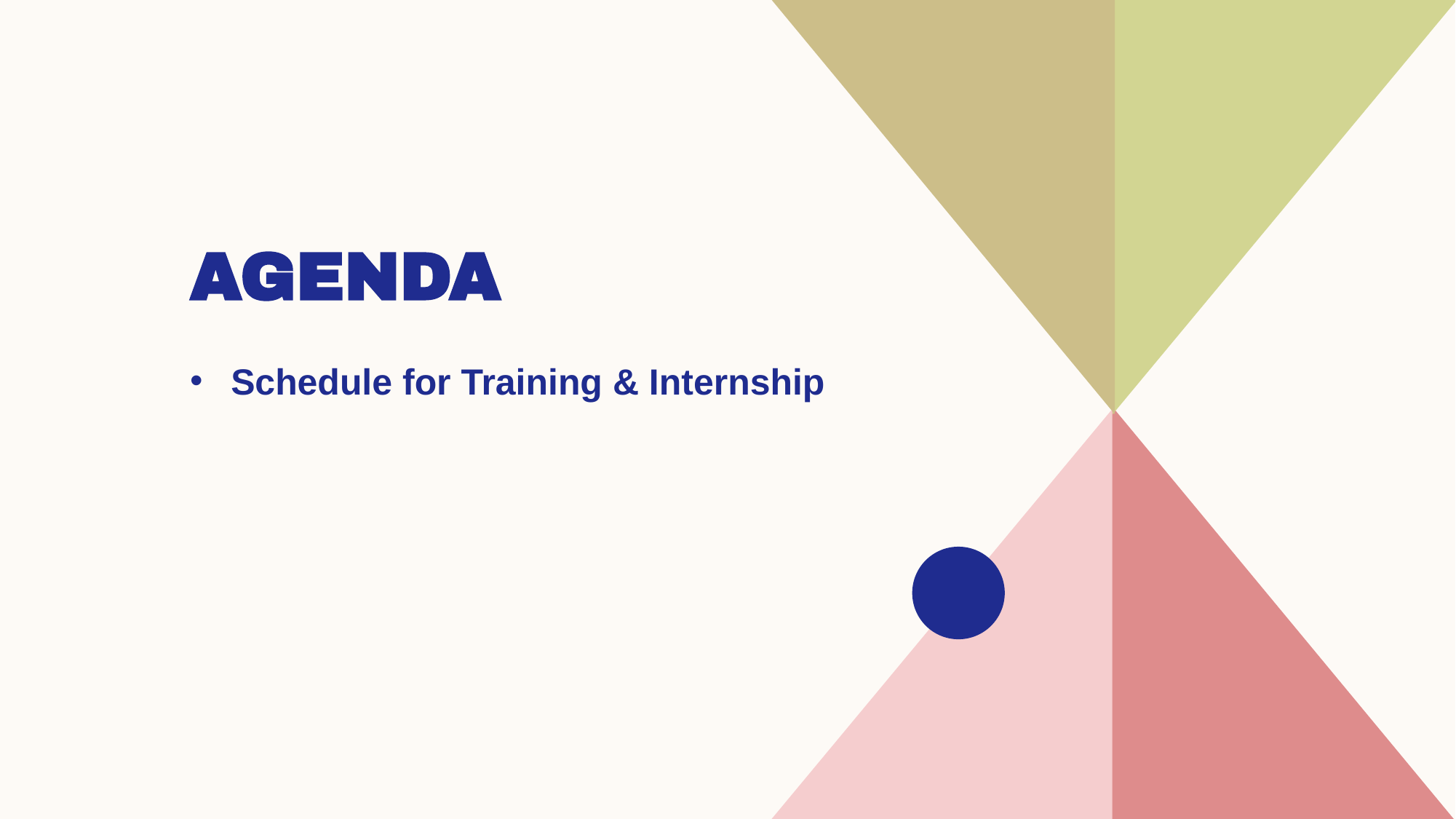

# AGENDA
Schedule for Training & Internship